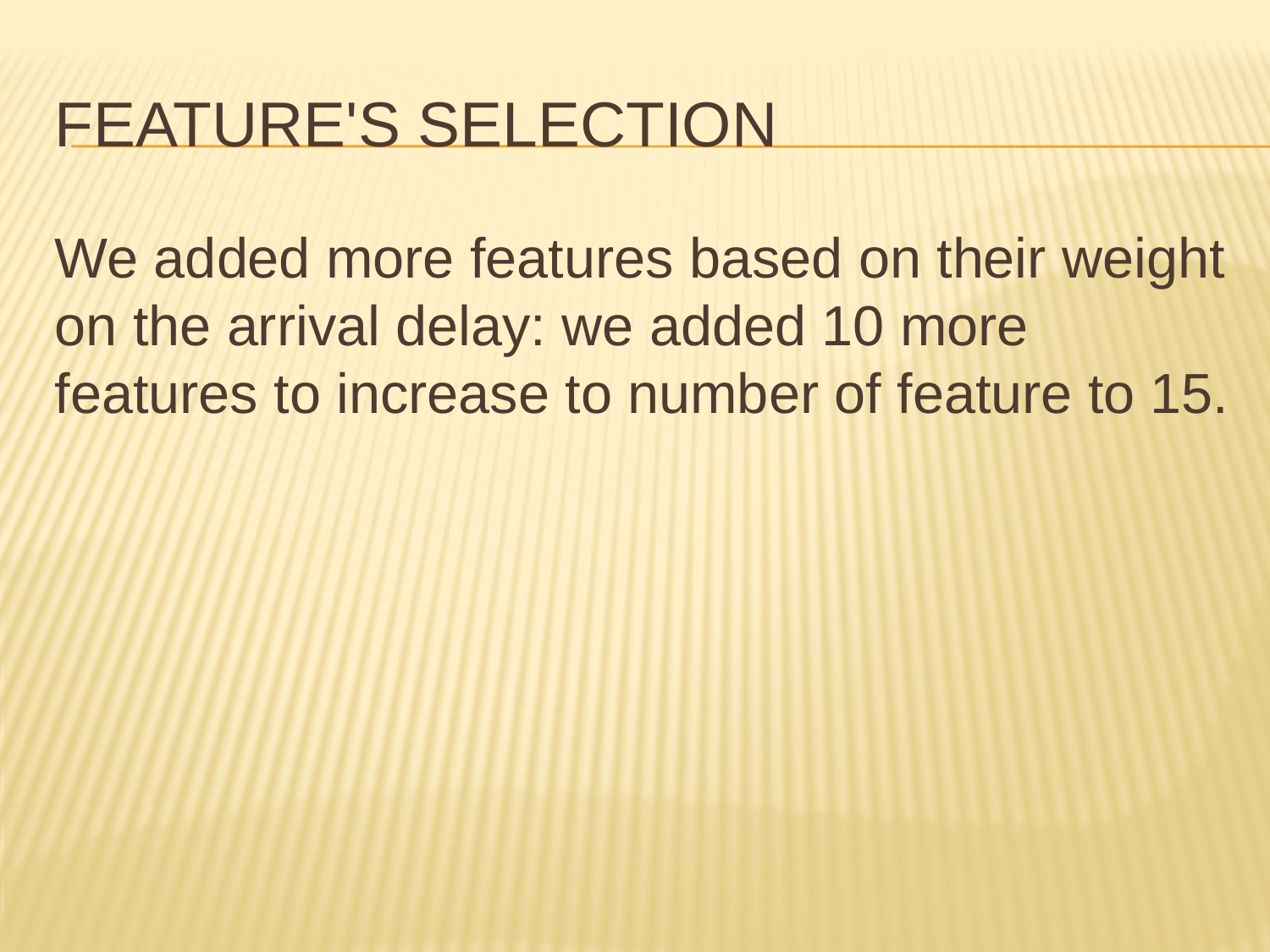

# Feature's SELECTION
We added more features based on their weight on the arrival delay: we added 10 more features to increase to number of feature to 15.